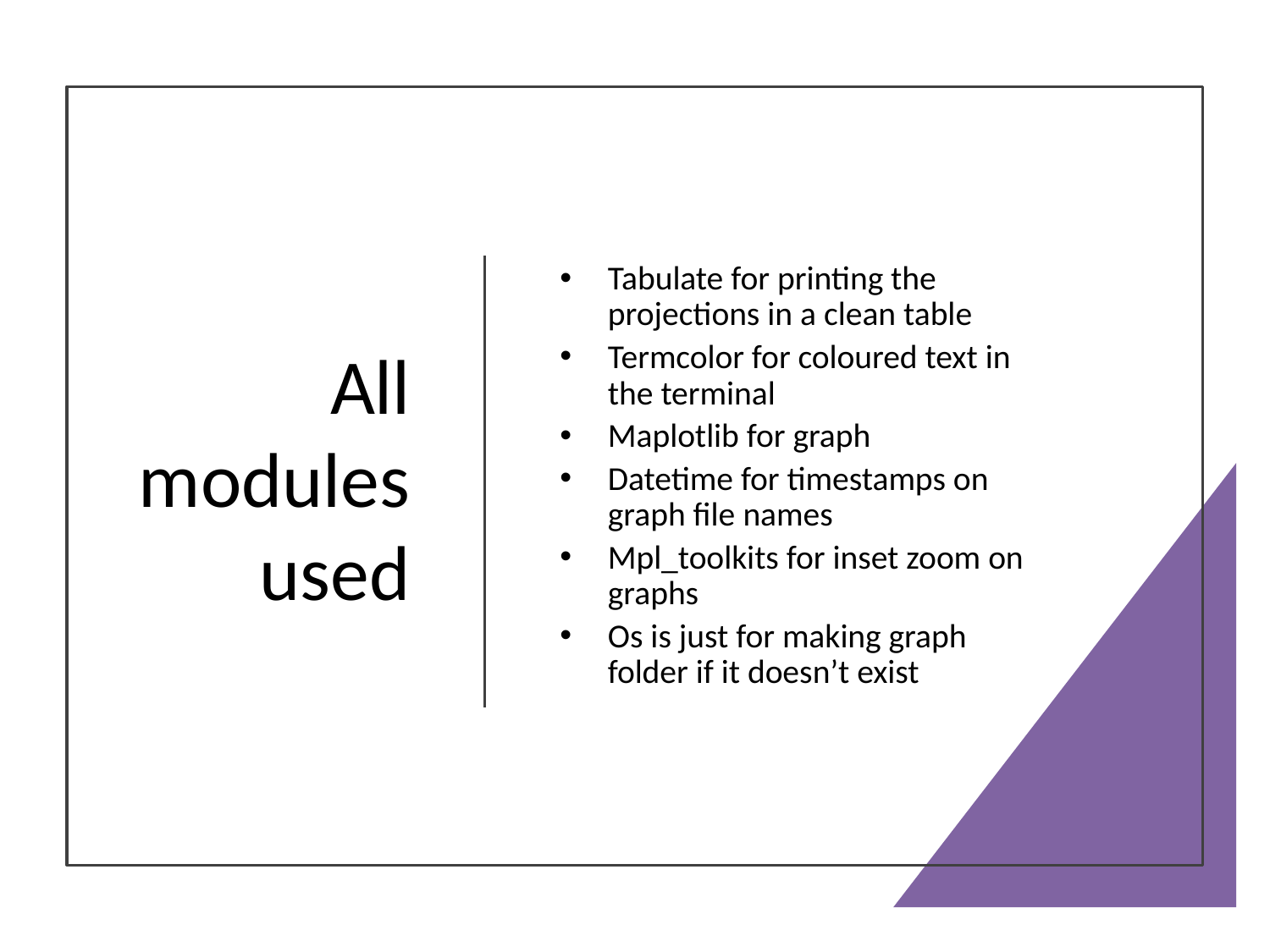

# All modules used
Tabulate for printing the projections in a clean table
Termcolor for coloured text in the terminal
Maplotlib for graph
Datetime for timestamps on graph file names
Mpl_toolkits for inset zoom on graphs
Os is just for making graph folder if it doesn’t exist